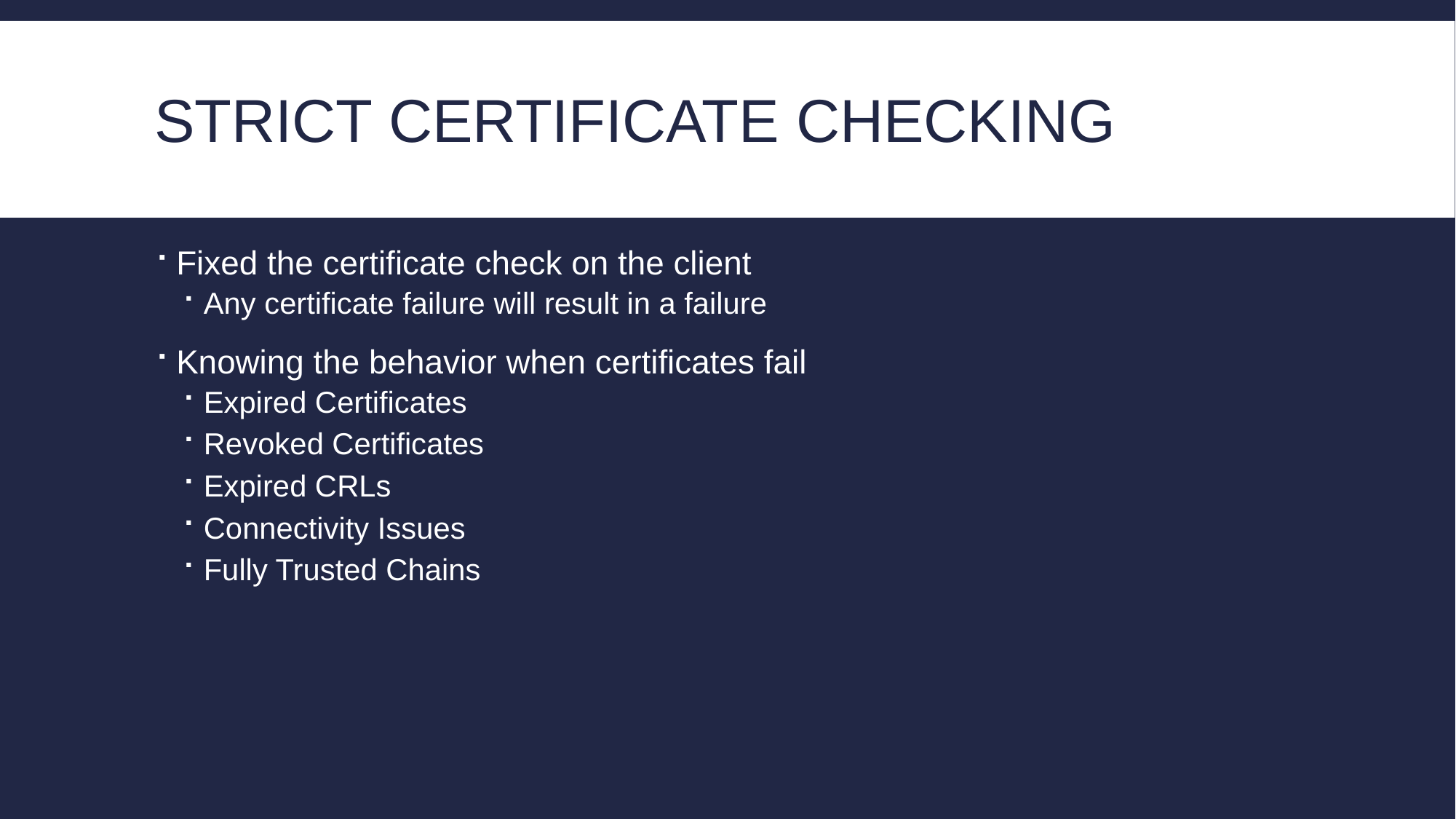

# Strict Certificate Checking
Fixed the certificate check on the client
Any certificate failure will result in a failure
Knowing the behavior when certificates fail
Expired Certificates
Revoked Certificates
Expired CRLs
Connectivity Issues
Fully Trusted Chains